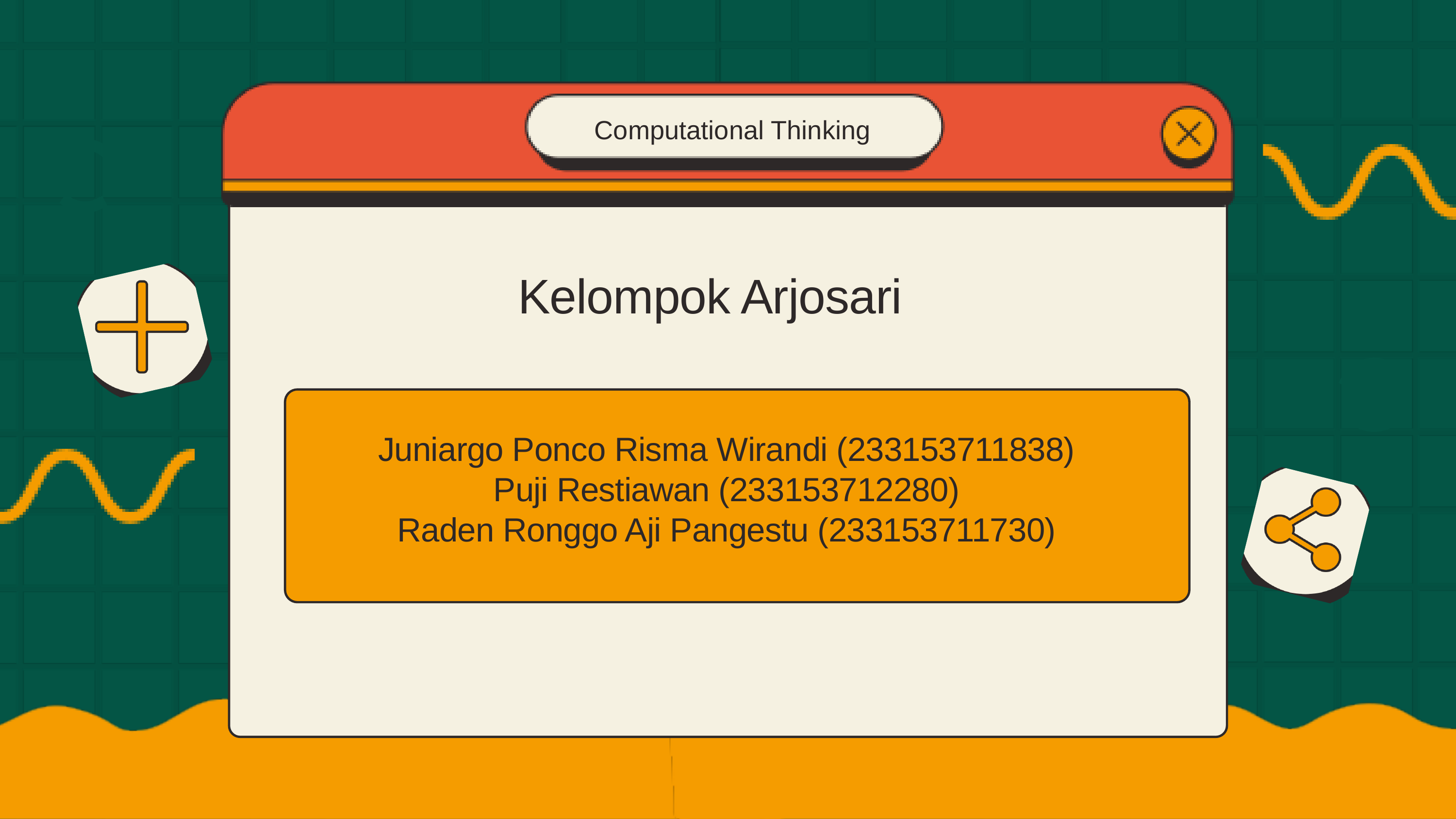

Computational Thinking

Kelompok Arjosari

Juniargo Ponco Risma Wirandi (233153711838)
Puji Restiawan (233153712280)
Raden Ronggo Aji Pangestu (233153711730)